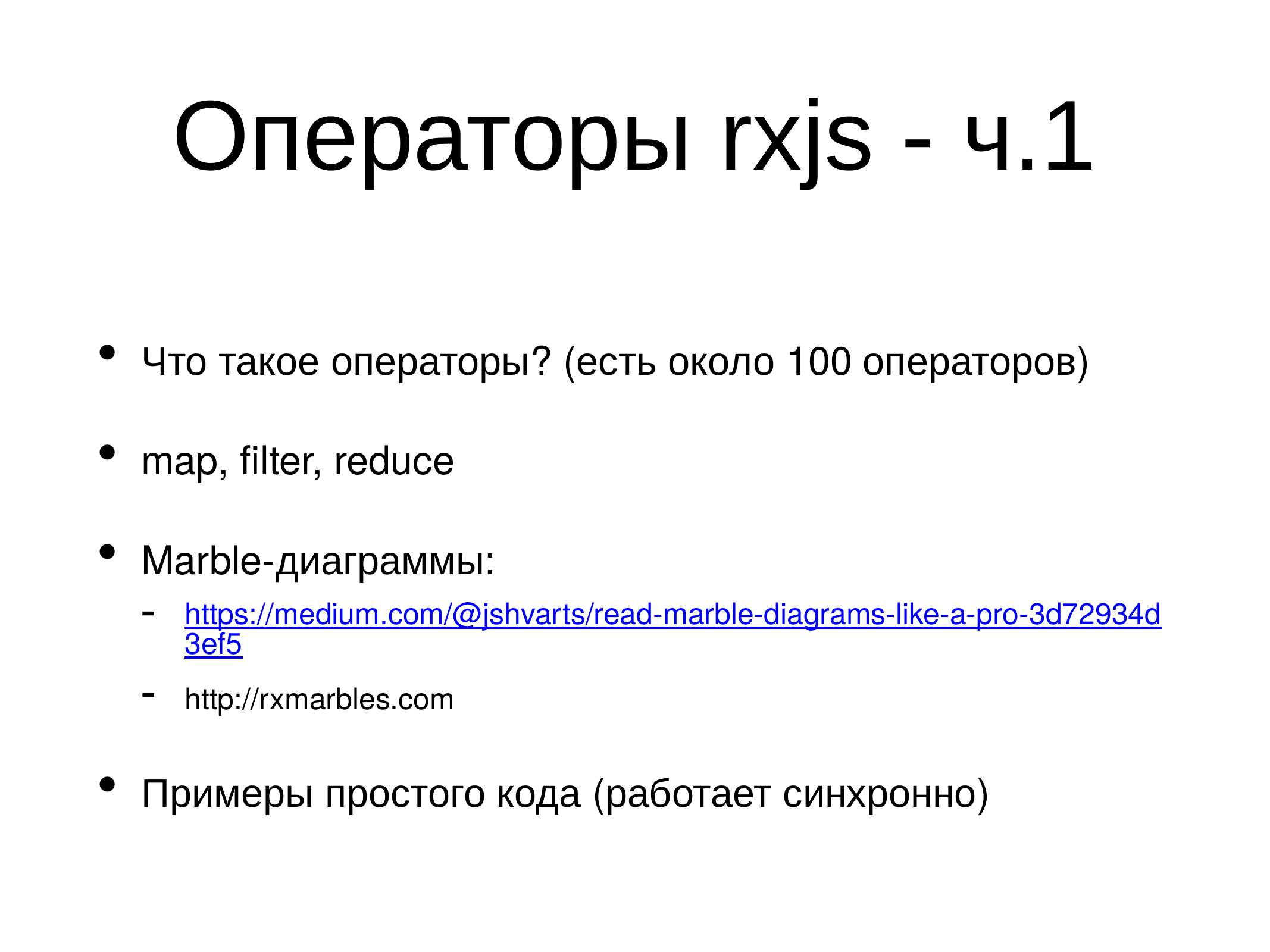

# Операторы rxjs - ч.1
Что такое операторы? (есть около 100 операторов)
map, filter, reduce
Marble-диаграммы:
https://medium.com/@jshvarts/read-marble-diagrams-like-a-pro-3d72934d3ef5
http://rxmarbles.com
Примеры простого кода (работает синхронно)